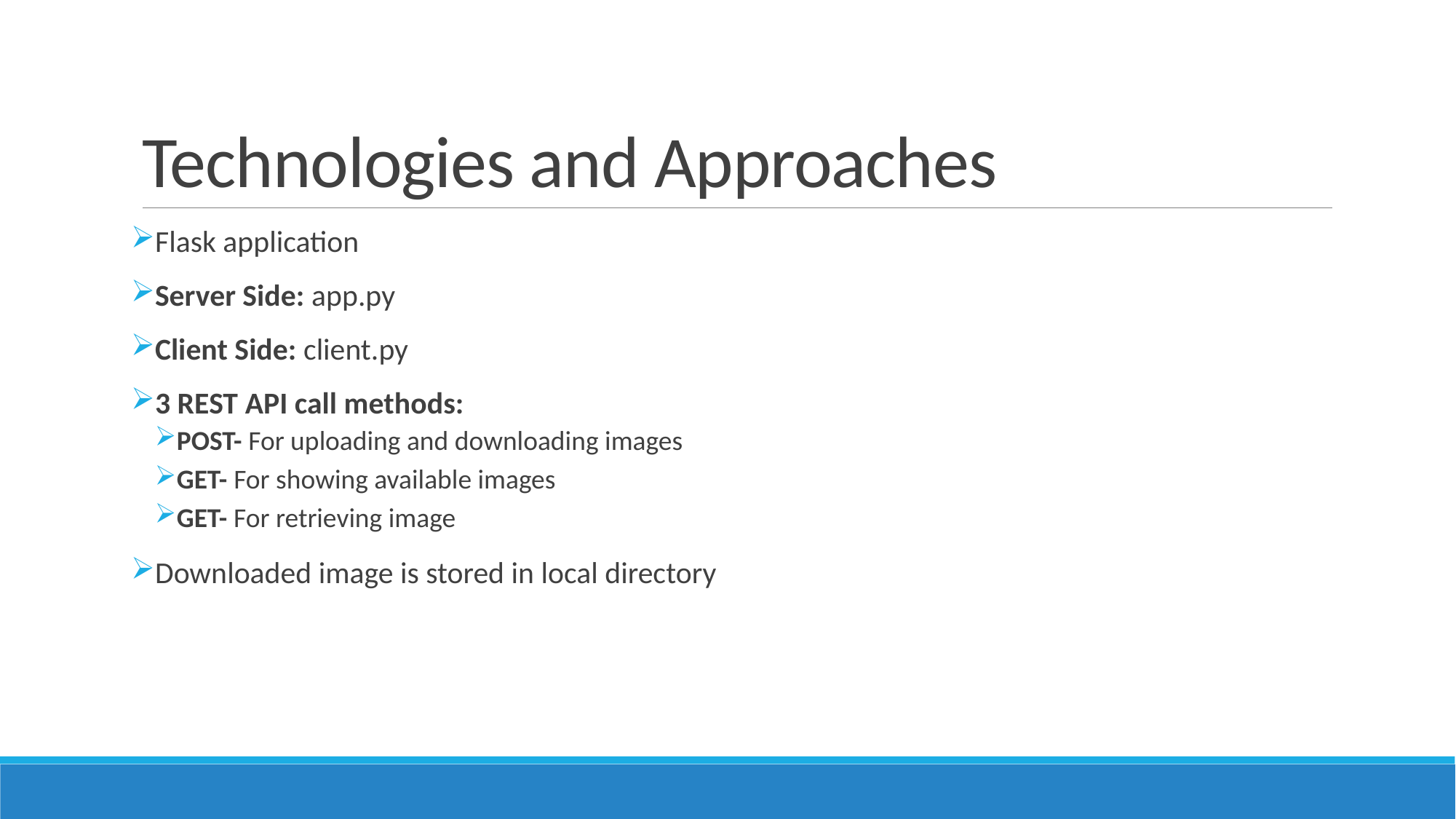

# Technologies and Approaches
Flask application
Server Side: app.py
Client Side: client.py
3 REST API call methods:
POST- For uploading and downloading images
GET- For showing available images
GET- For retrieving image
Downloaded image is stored in local directory